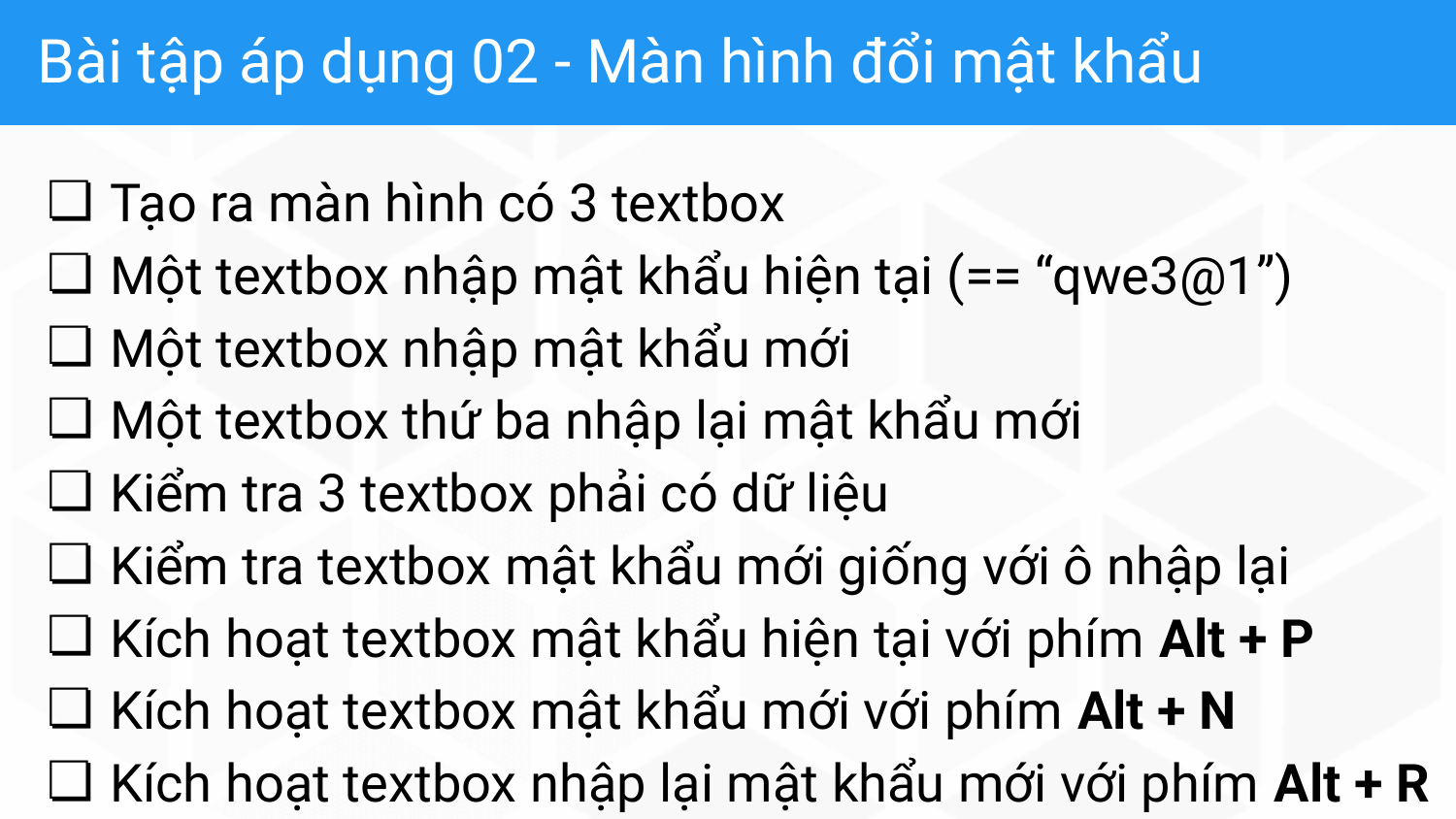

# Bài tập áp dụng 02 - Màn hình đổi mật khẩu
Tạo ra màn hình có 3 textbox
Một textbox nhập mật khẩu hiện tại (== “qwe3@1”)
Một textbox nhập mật khẩu mới
Một textbox thứ ba nhập lại mật khẩu mới
Kiểm tra 3 textbox phải có dữ liệu
Kiểm tra textbox mật khẩu mới giống với ô nhập lại
Kích hoạt textbox mật khẩu hiện tại với phím Alt + P
Kích hoạt textbox mật khẩu mới với phím Alt + N
Kích hoạt textbox nhập lại mật khẩu mới với phím Alt + R